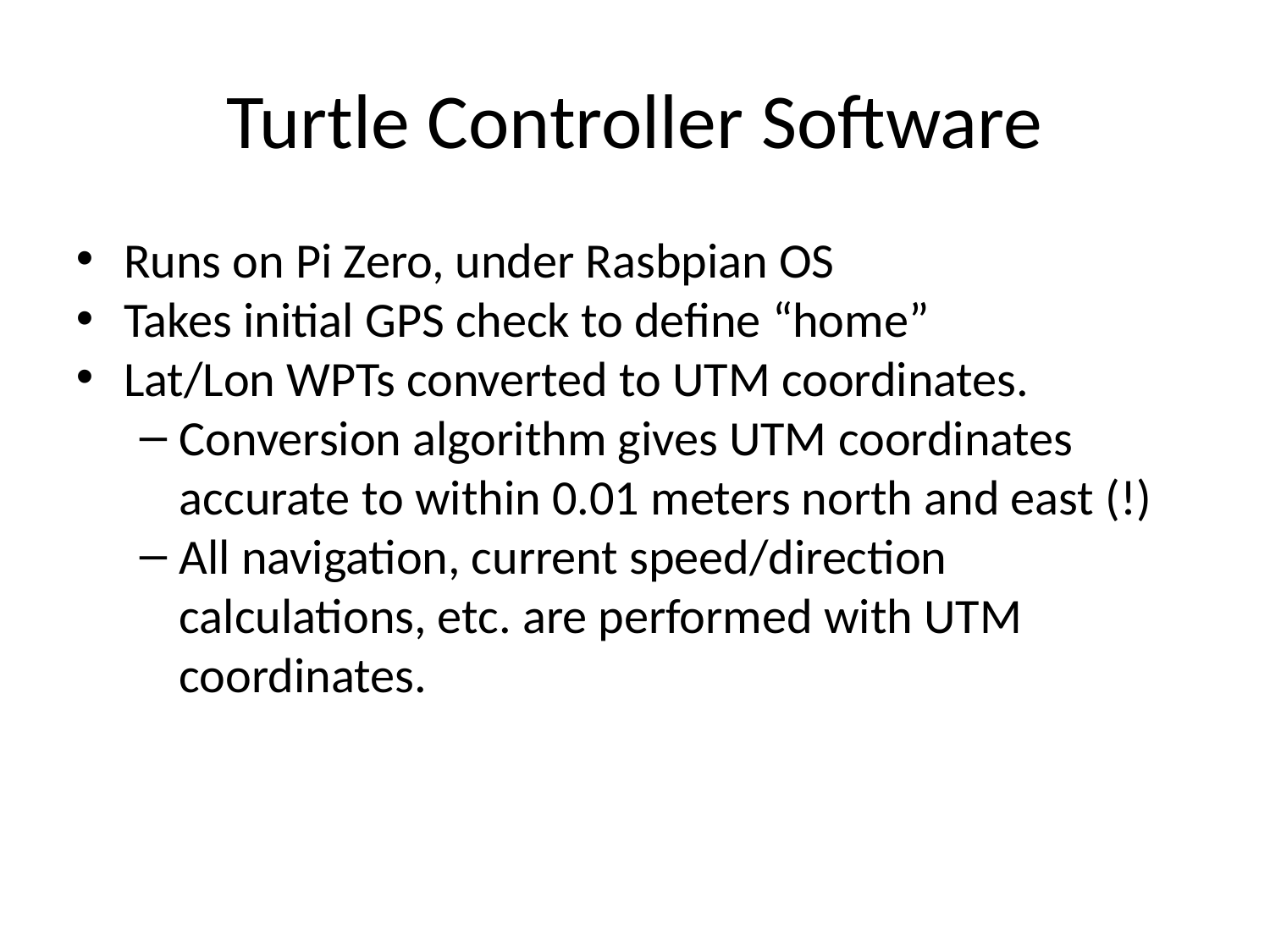

Turtle Controller Software
Runs on Pi Zero, under Rasbpian OS
Takes initial GPS check to define “home”
Lat/Lon WPTs converted to UTM coordinates.
Conversion algorithm gives UTM coordinates accurate to within 0.01 meters north and east (!)
All navigation, current speed/direction calculations, etc. are performed with UTM coordinates.